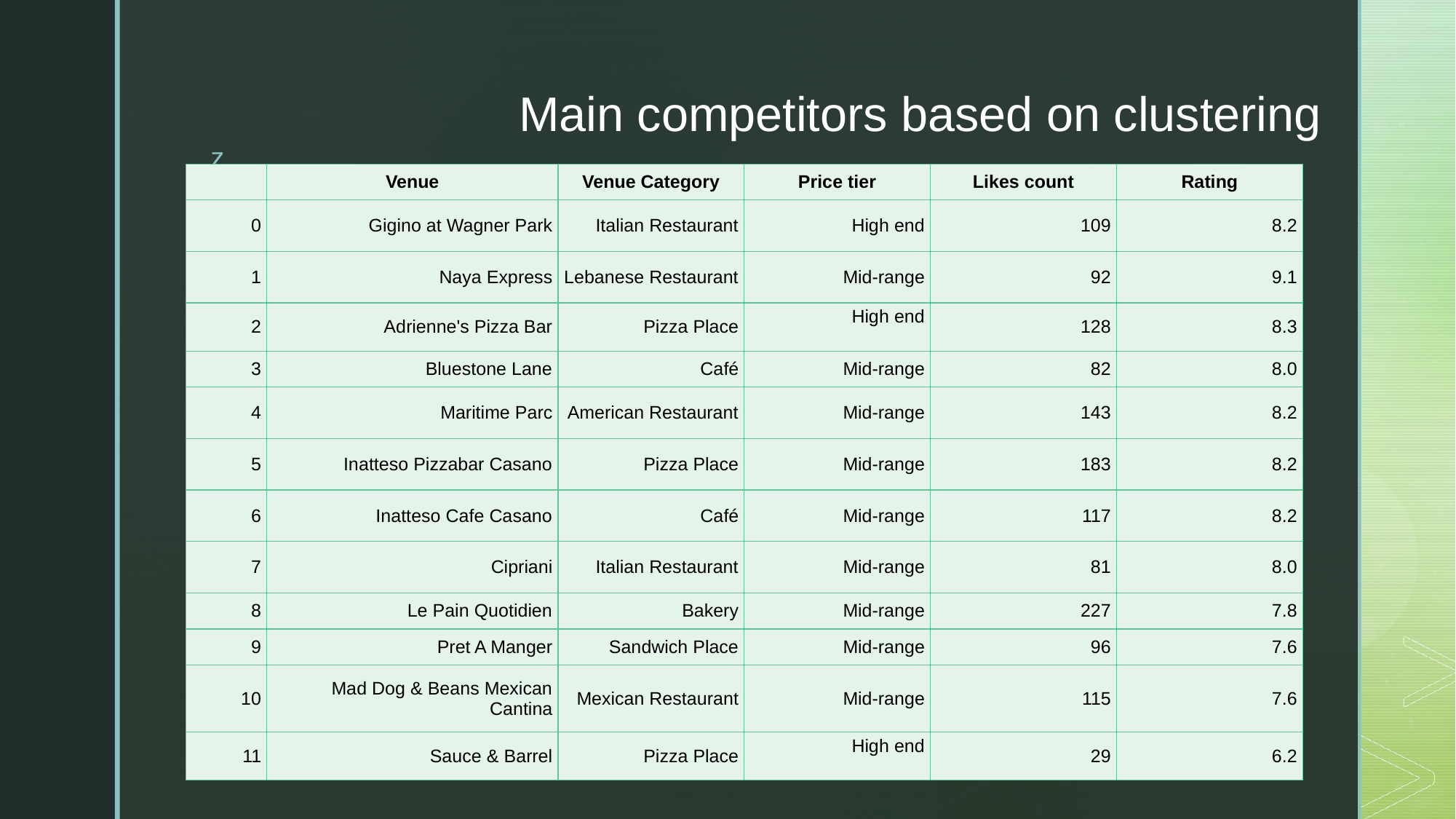

# Main competitors based on clustering
|  | Venue | Venue Category | Price tier | Likes count | Rating |
| --- | --- | --- | --- | --- | --- |
| 0 | Gigino at Wagner Park | Italian Restaurant | High end | 109 | 8.2 |
| 1 | Naya Express | Lebanese Restaurant | Mid-range | 92 | 9.1 |
| 2 | Adrienne's Pizza Bar | Pizza Place | High end | 128 | 8.3 |
| 3 | Bluestone Lane | Café | Mid-range | 82 | 8.0 |
| 4 | Maritime Parc | American Restaurant | Mid-range | 143 | 8.2 |
| 5 | Inatteso Pizzabar Casano | Pizza Place | Mid-range | 183 | 8.2 |
| 6 | Inatteso Cafe Casano | Café | Mid-range | 117 | 8.2 |
| 7 | Cipriani | Italian Restaurant | Mid-range | 81 | 8.0 |
| 8 | Le Pain Quotidien | Bakery | Mid-range | 227 | 7.8 |
| 9 | Pret A Manger | Sandwich Place | Mid-range | 96 | 7.6 |
| 10 | Mad Dog & Beans Mexican Cantina | Mexican Restaurant | Mid-range | 115 | 7.6 |
| 11 | Sauce & Barrel | Pizza Place | High end | 29 | 6.2 |